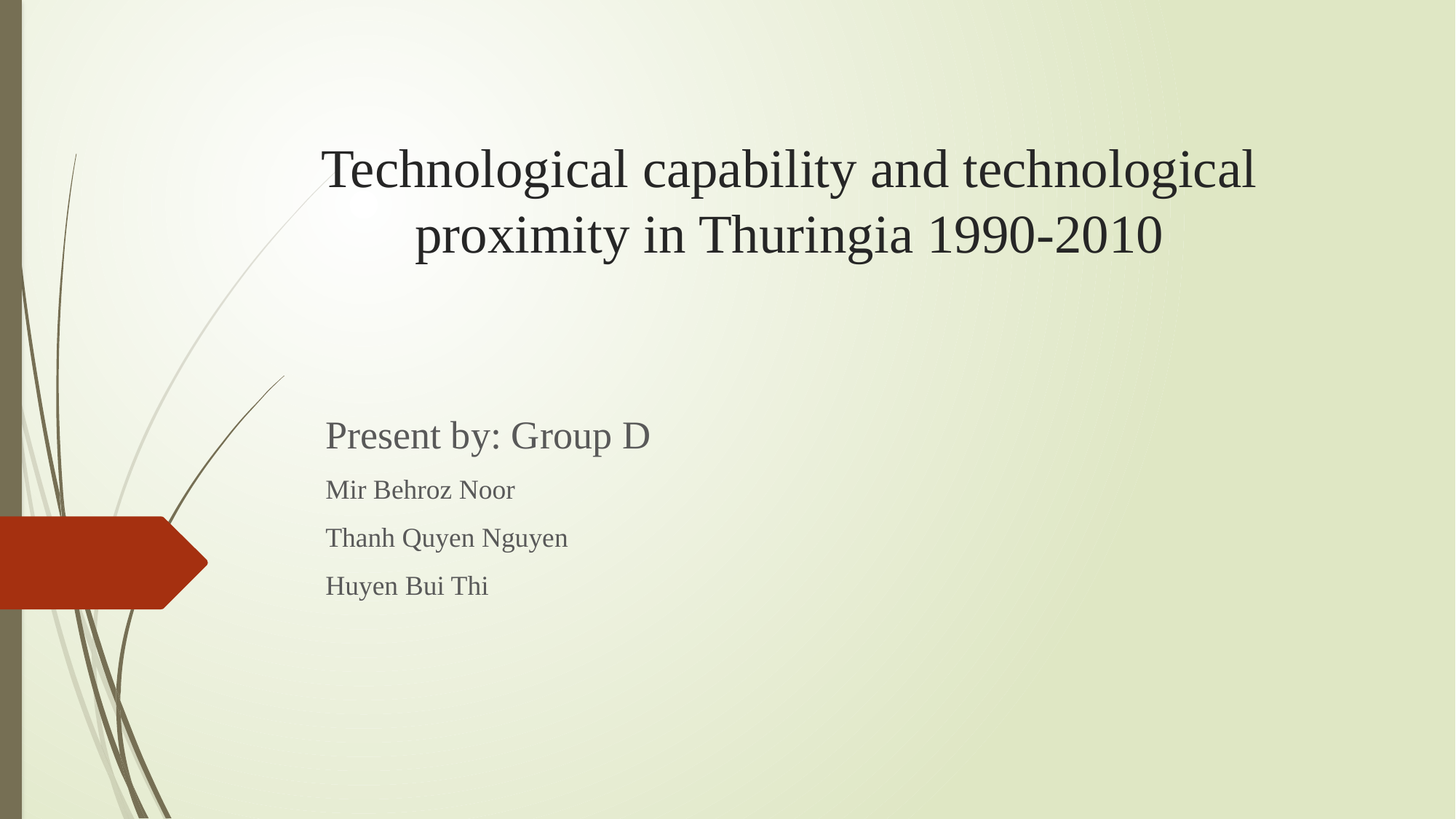

# Technological capability and technological proximity in Thuringia 1990-2010
Present by: Group D
Mir Behroz Noor
Thanh Quyen Nguyen
Huyen Bui Thi